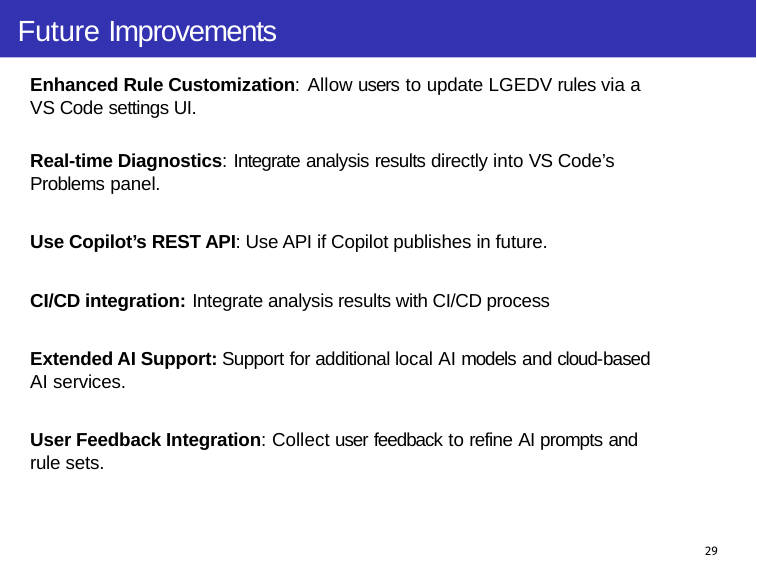

# Future Improvements
Enhanced Rule Customization: Allow users to update LGEDV rules via a VS Code settings UI.

Real-time Diagnostics: Integrate analysis results directly into VS Code’s Problems panel.

Use Copilot’s REST API: Use API if Copilot publishes in future.

CI/CD integration: Integrate analysis results with CI/CD process

Extended AI Support: Support for additional local AI models and cloud-based AI services.

User Feedback Integration: Collect user feedback to refine AI prompts and rule sets.
29